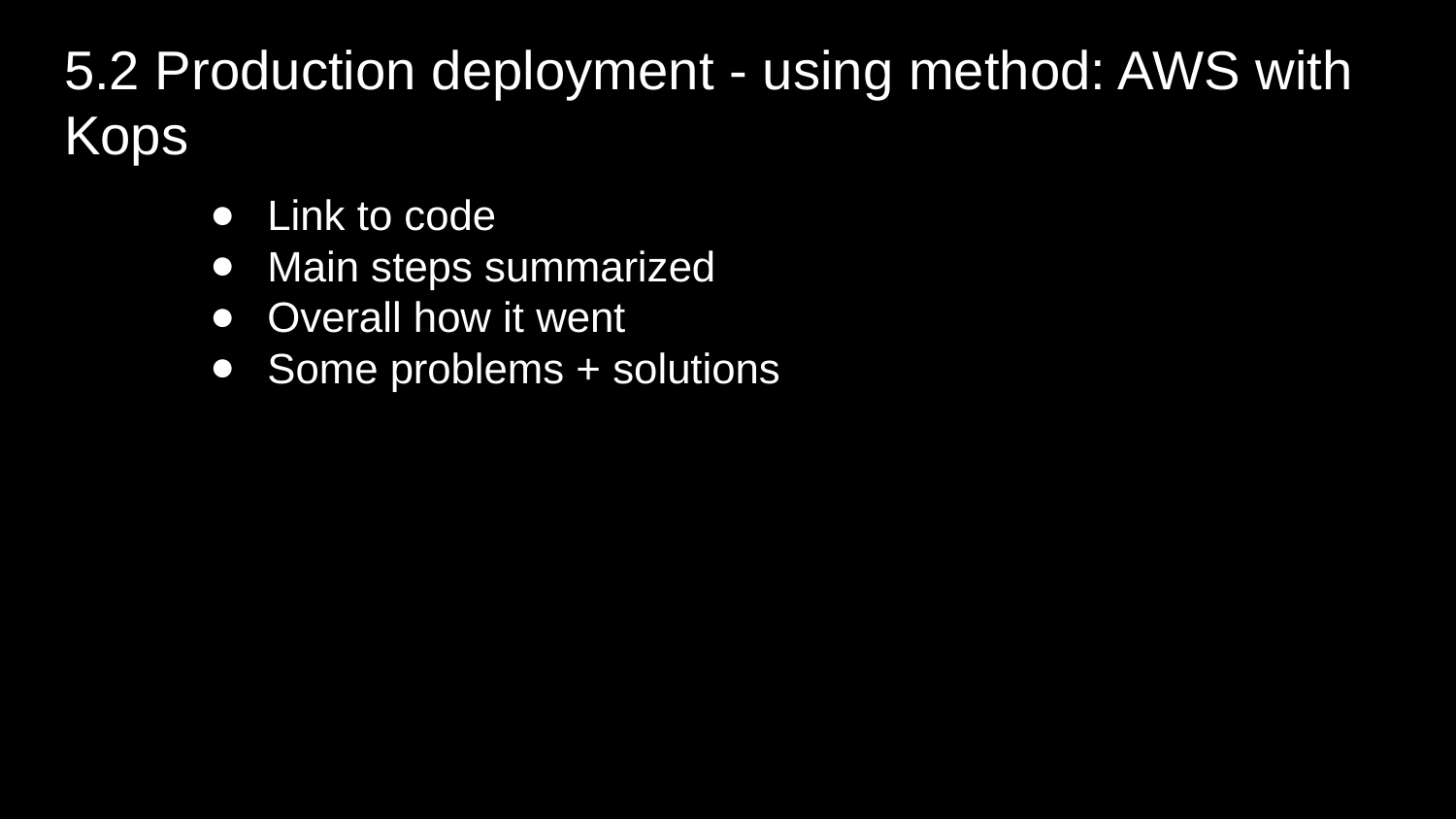

# 5.2 Production deployment - using method: AWS with
Kops

Link to code
Main steps summarized
Overall how it went
Some problems + solutions